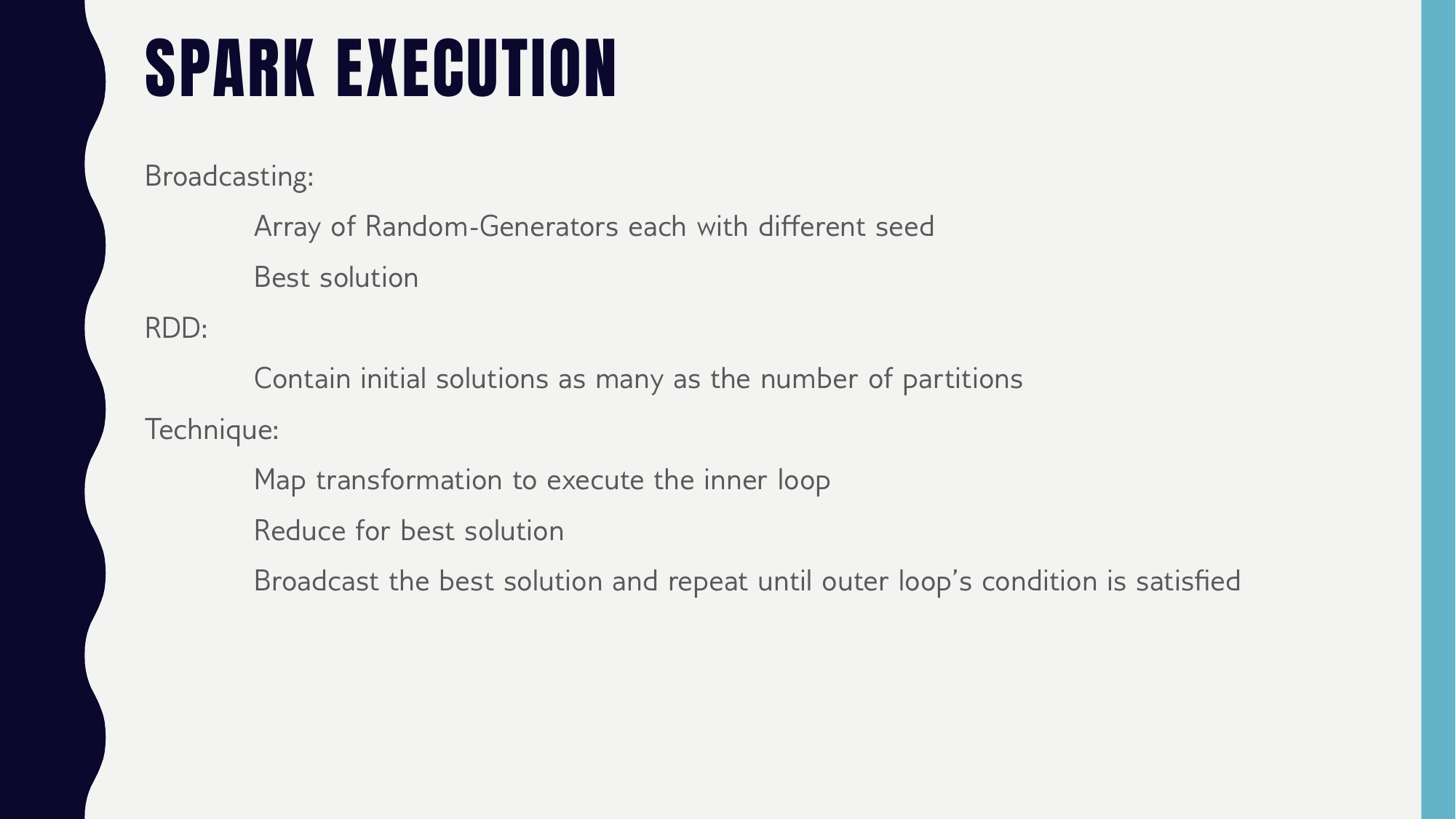

# SPARK Execution
Broadcasting:
	Array of Random-Generators each with different seed
	Best solution
RDD:
	Contain initial solutions as many as the number of partitions
Technique:
	Map transformation to execute the inner loop
	Reduce for best solution
	Broadcast the best solution and repeat until outer loop’s condition is satisfied